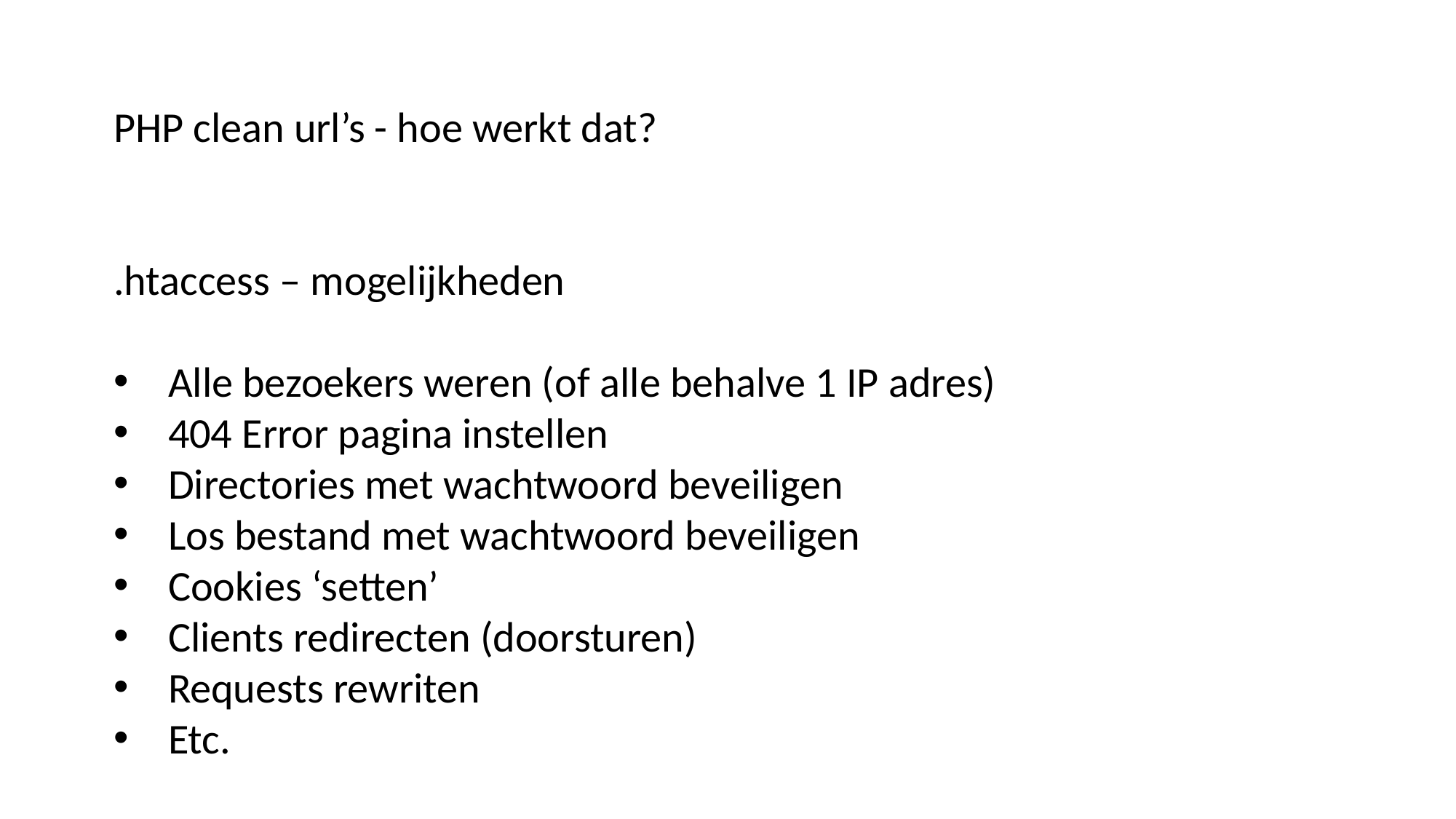

PHP clean url’s - hoe werkt dat?

.htaccess – mogelijkheden

Alle bezoekers weren (of alle behalve 1 IP adres)
404 Error pagina instellen
Directories met wachtwoord beveiligen
Los bestand met wachtwoord beveiligen
Cookies ‘setten’
Clients redirecten (doorsturen)
Requests rewriten
Etc.